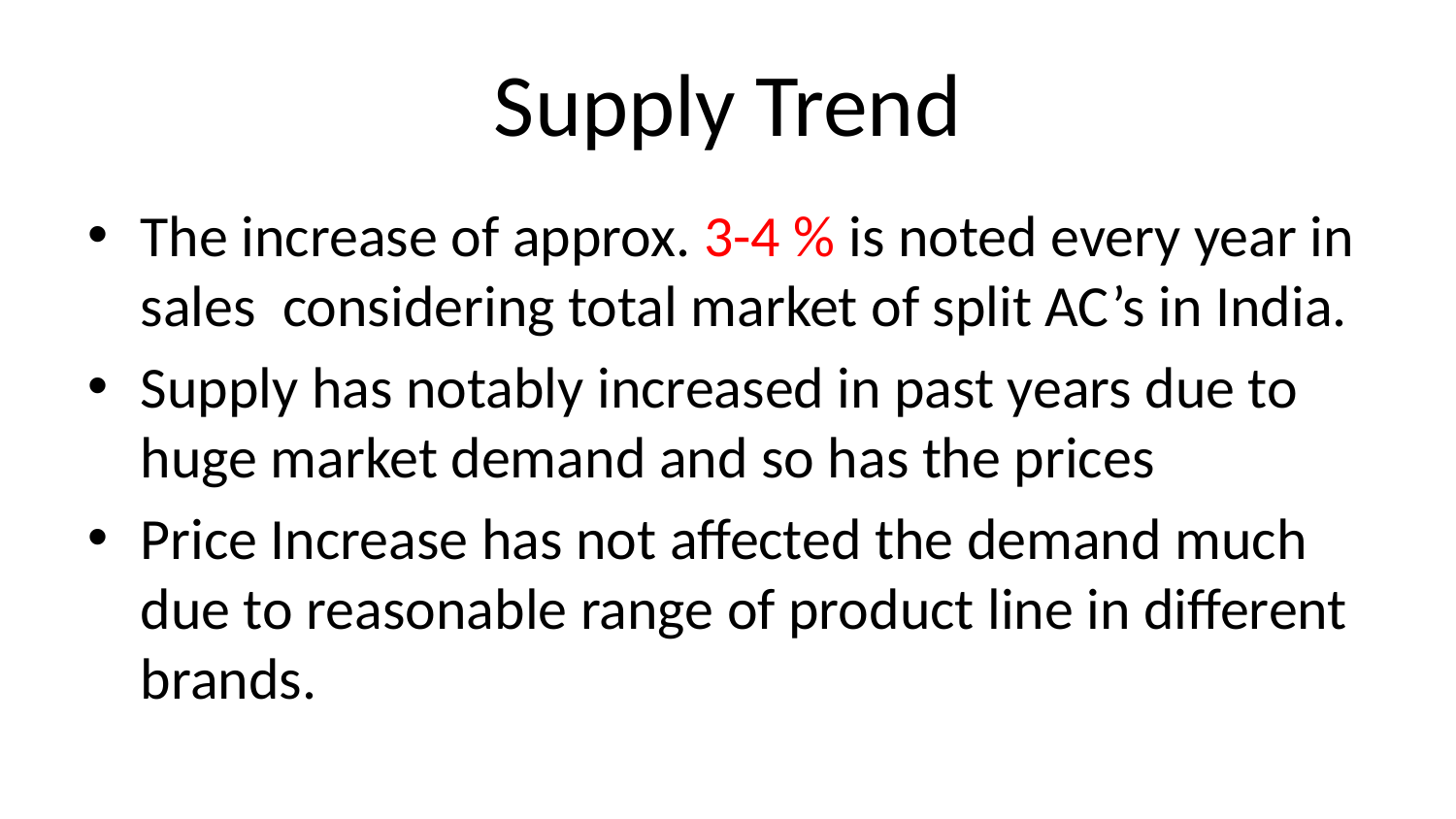

# Supply Trend
The increase of approx. 3-4 % is noted every year in sales  considering total market of split AC’s in India.
Supply has notably increased in past years due to huge market demand and so has the prices
Price Increase has not affected the demand much due to reasonable range of product line in different brands.